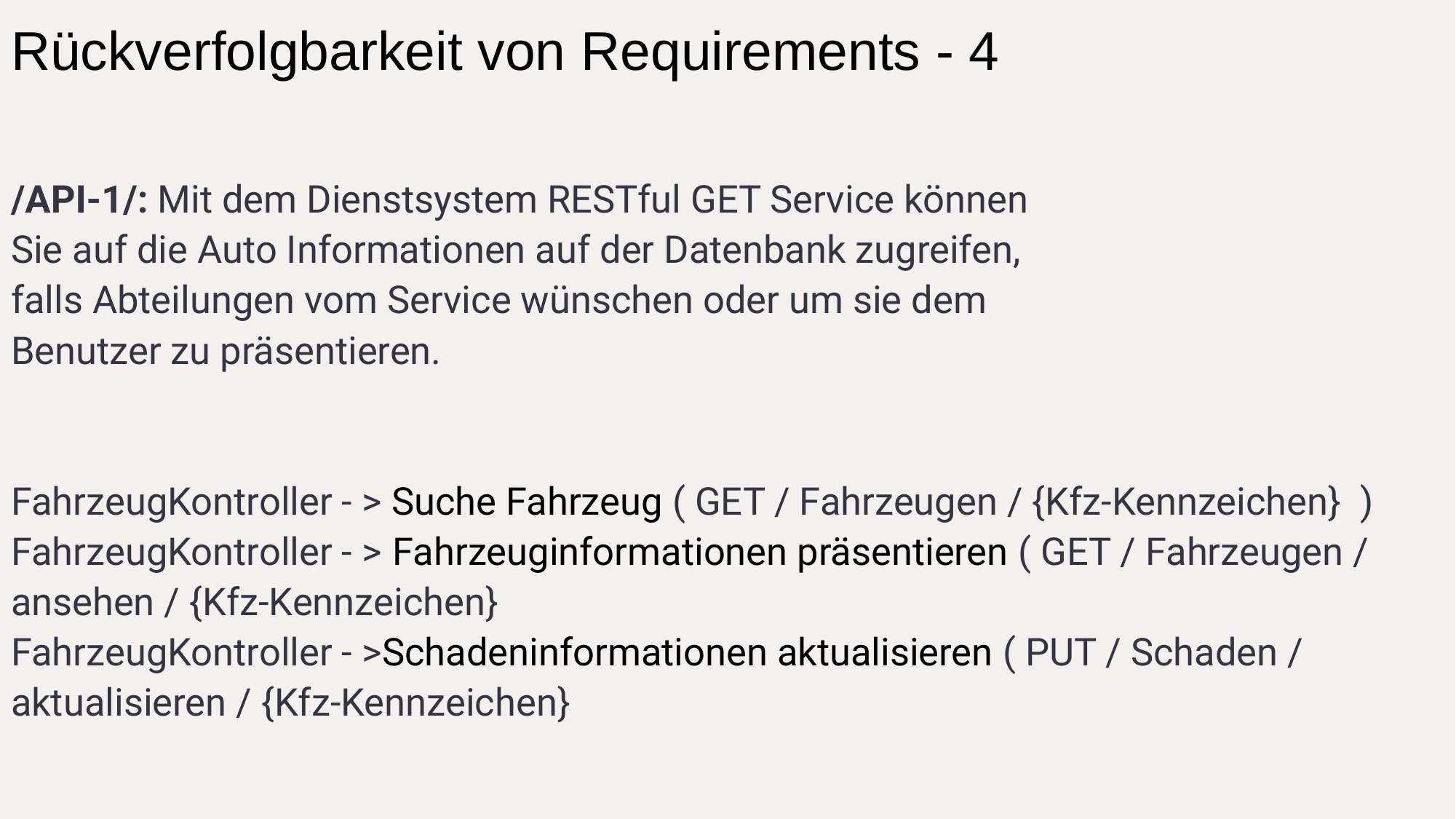

# Rückverfolgbarkeit von Requirements - 4
/API-1/: Mit dem Dienstsystem RESTful GET Service können
Sie auf die Auto Informationen auf der Datenbank zugreifen,
falls Abteilungen vom Service wünschen oder um sie dem
Benutzer zu präsentieren.
FahrzeugKontroller - > Suche Fahrzeug ( GET / Fahrzeugen / {Kfz-Kennzeichen}  )
FahrzeugKontroller - > Fahrzeuginformationen präsentieren ( GET / Fahrzeugen / ansehen / {Kfz-Kennzeichen}
FahrzeugKontroller - >Schadeninformationen aktualisieren ( PUT / Schaden / aktualisieren / {Kfz-Kennzeichen}